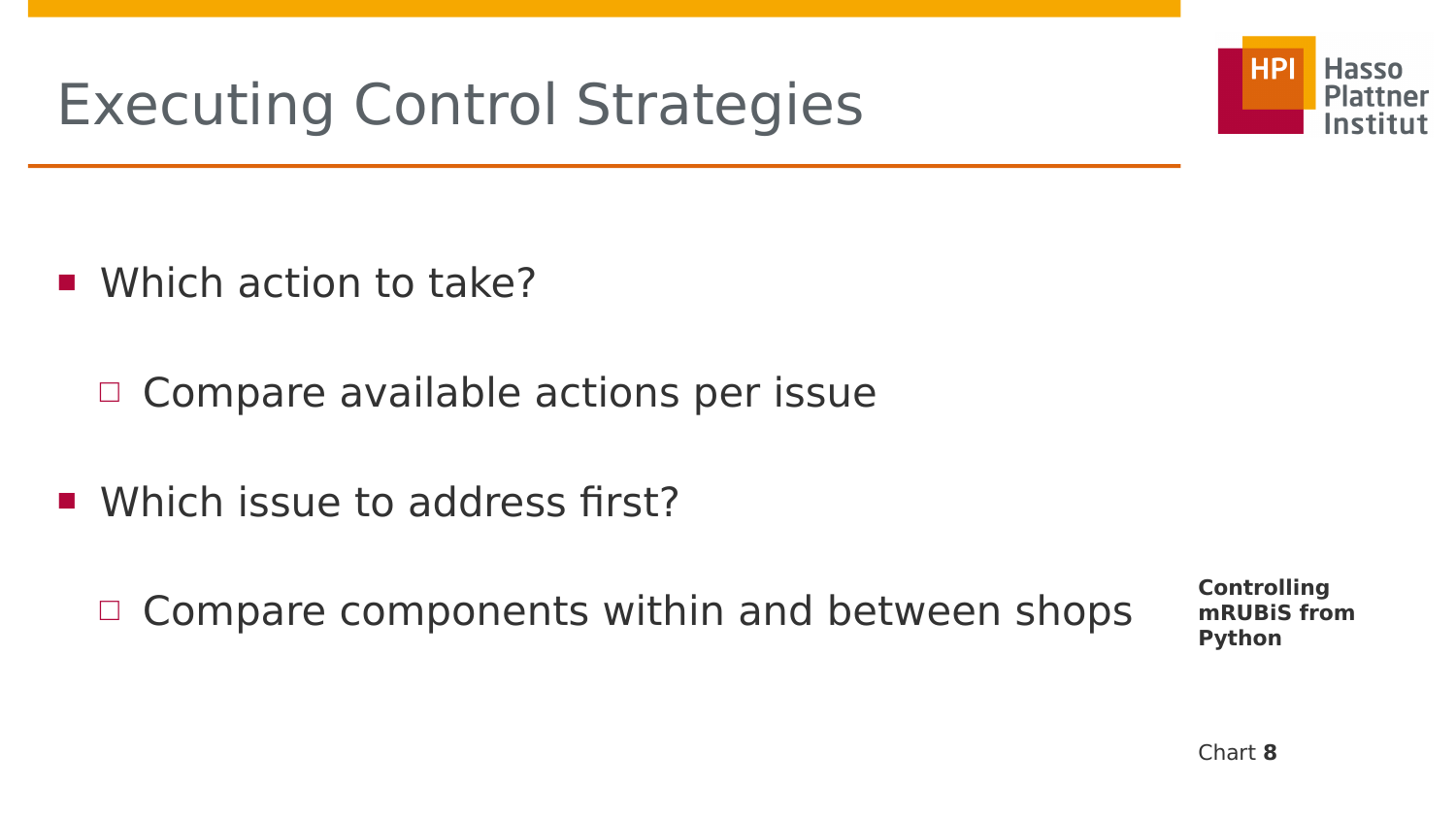

# Executing Control Strategies
Which action to take?
Compare available actions per issue
Which issue to address first?
Compare components within and between shops

Controlling mRUBiS from Python

Chart 8